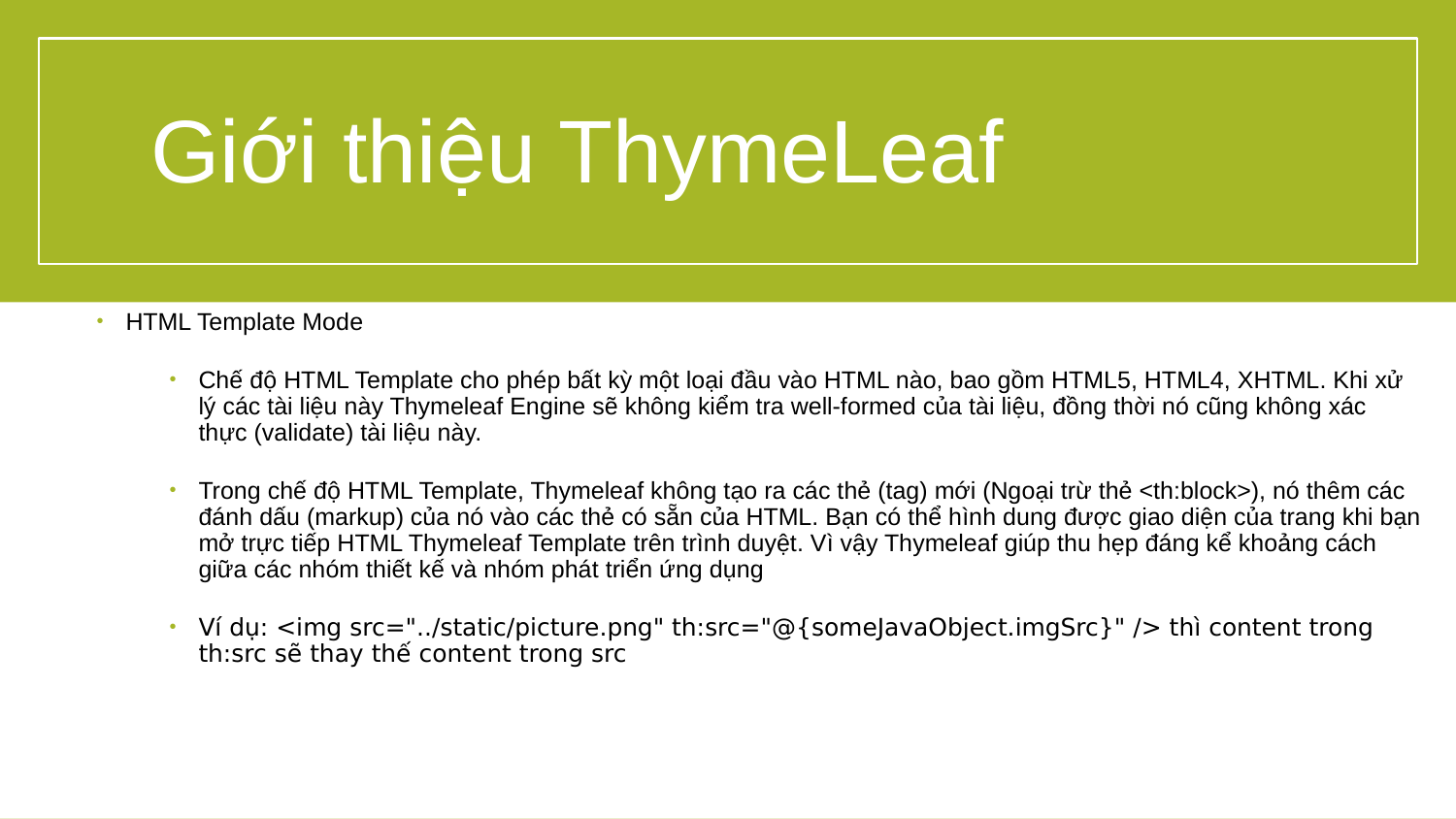

# Giới thiệu ThymeLeaf
HTML Template Mode
Chế độ HTML Template cho phép bất kỳ một loại đầu vào HTML nào, bao gồm HTML5, HTML4, XHTML. Khi xử lý các tài liệu này Thymeleaf Engine sẽ không kiểm tra well-formed của tài liệu, đồng thời nó cũng không xác thực (validate) tài liệu này.
Trong chế độ HTML Template, Thymeleaf không tạo ra các thẻ (tag) mới (Ngoại trừ thẻ <th:block>), nó thêm các đánh dấu (markup) của nó vào các thẻ có sẵn của HTML. Bạn có thể hình dung được giao diện của trang khi bạn mở trực tiếp HTML Thymeleaf Template trên trình duyệt. Vì vậy Thymeleaf giúp thu hẹp đáng kể khoảng cách giữa các nhóm thiết kế và nhóm phát triển ứng dụng
Ví dụ: <img src="../static/picture.png" th:src="@{someJavaObject.imgSrc}" /> thì content trong th:src sẽ thay thế content trong src